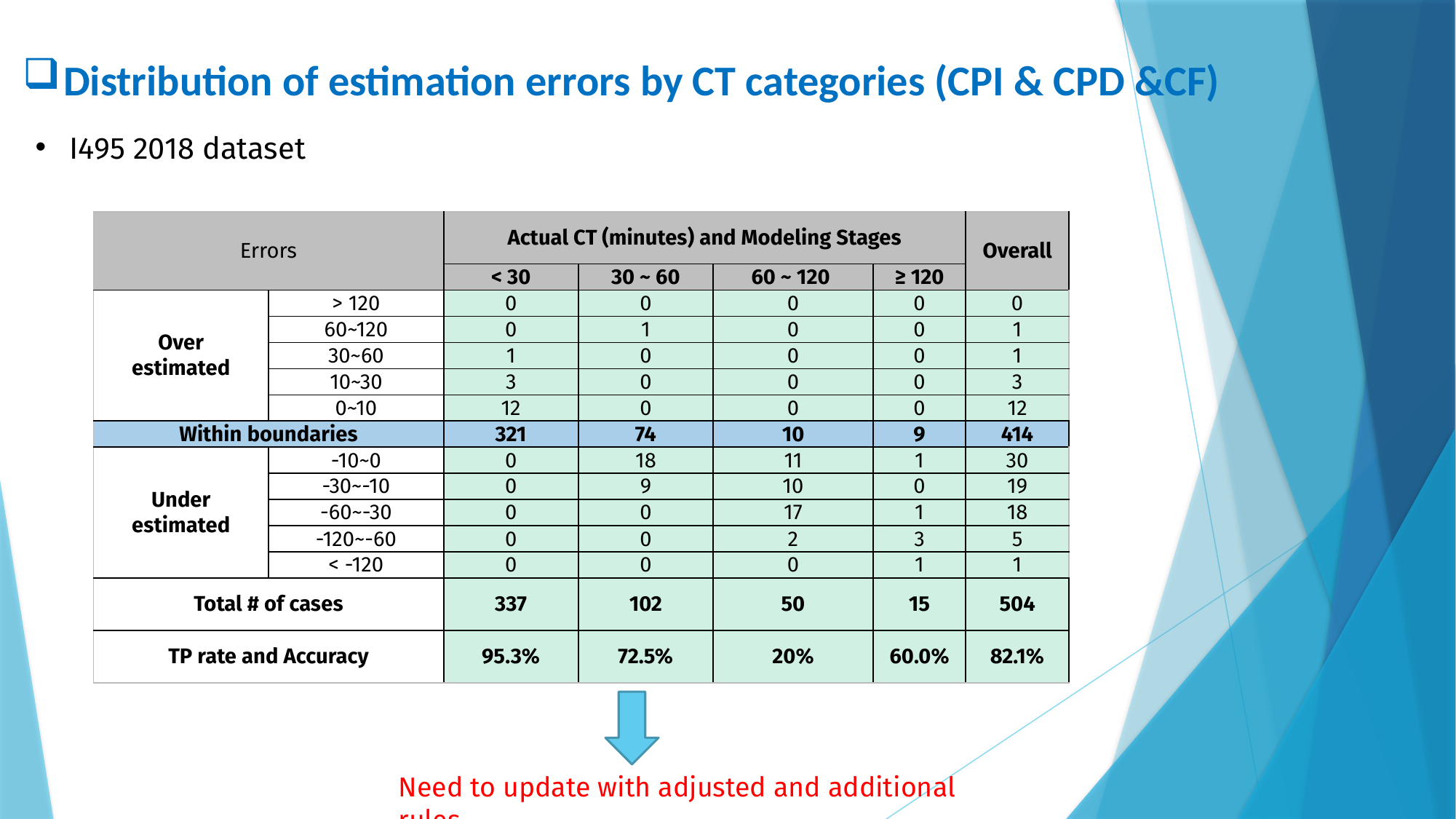

Distribution of estimation errors by CT categories (CPI & CPD &CF)
I495 2018 dataset
| Errors |  | Actual CT (minutes) and Modeling Stages |  |  |  | Overall |
| --- | --- | --- | --- | --- | --- | --- |
|  |  | < 30 | 30 ~ 60 | 60 ~ 120 | ≥ 120 |  |
| Over estimated | > 120 | 0 | 0 | 0 | 0 | 0 |
|  | 60~120 | 0 | 1 | 0 | 0 | 1 |
|  | 30~60 | 1 | 0 | 0 | 0 | 1 |
|  | 10~30 | 3 | 0 | 0 | 0 | 3 |
|  | 0~10 | 12 | 0 | 0 | 0 | 12 |
| Within boundaries |  | 321 | 74 | 10 | 9 | 414 |
| Under estimated | -10~0 | 0 | 18 | 11 | 1 | 30 |
|  | -30~-10 | 0 | 9 | 10 | 0 | 19 |
|  | -60~-30 | 0 | 0 | 17 | 1 | 18 |
|  | -120~-60 | 0 | 0 | 2 | 3 | 5 |
|  | < -120 | 0 | 0 | 0 | 1 | 1 |
| Total # of cases |  | 337 | 102 | 50 | 15 | 504 |
| TP rate and Accuracy |  | 95.3% | 72.5% | 20% | 60.0% | 82.1% |

Need to update with adjusted and additional rules